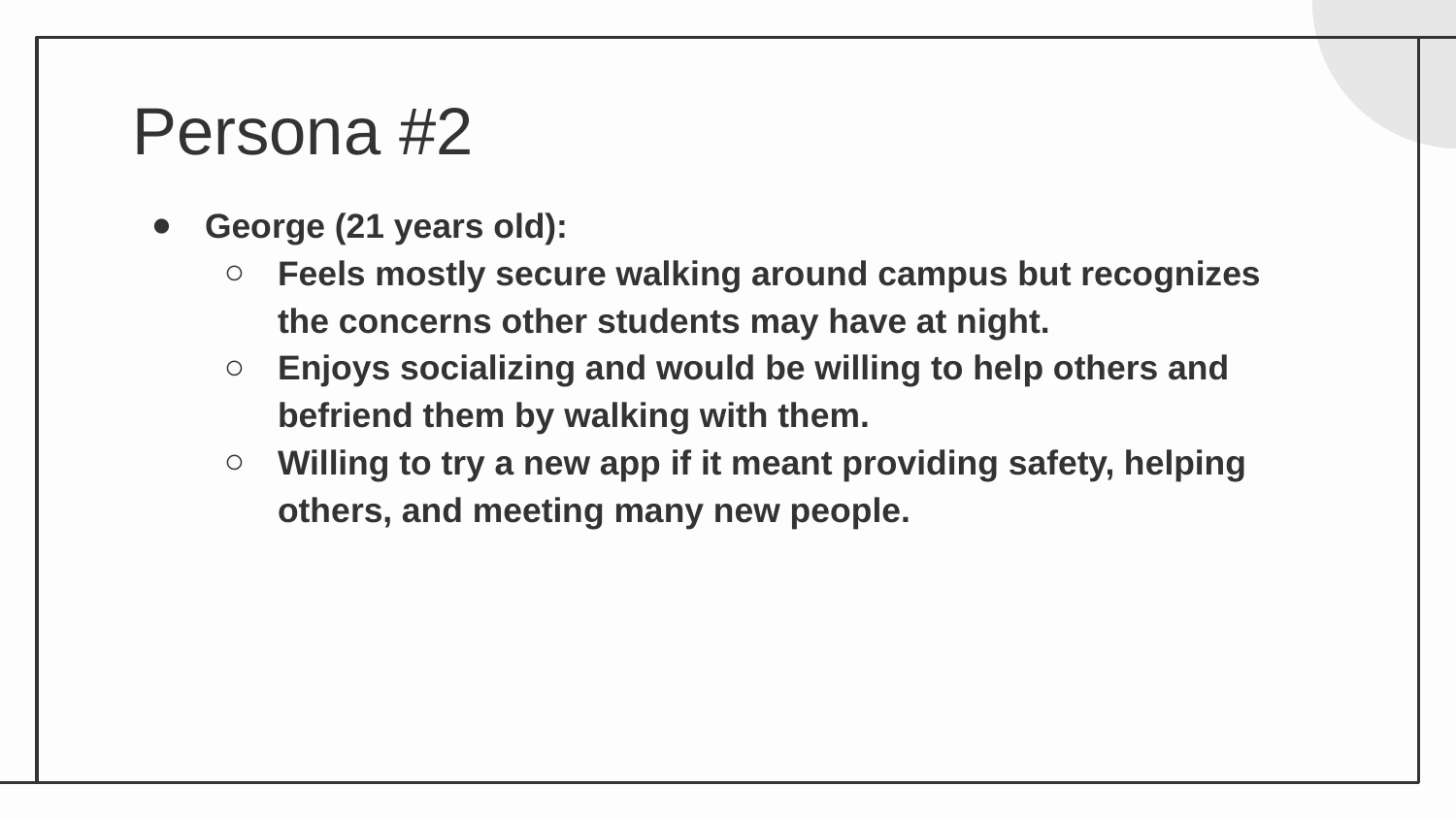

# Persona #2
George (21 years old):
Feels mostly secure walking around campus but recognizes the concerns other students may have at night.
Enjoys socializing and would be willing to help others and befriend them by walking with them.
Willing to try a new app if it meant providing safety, helping others, and meeting many new people.